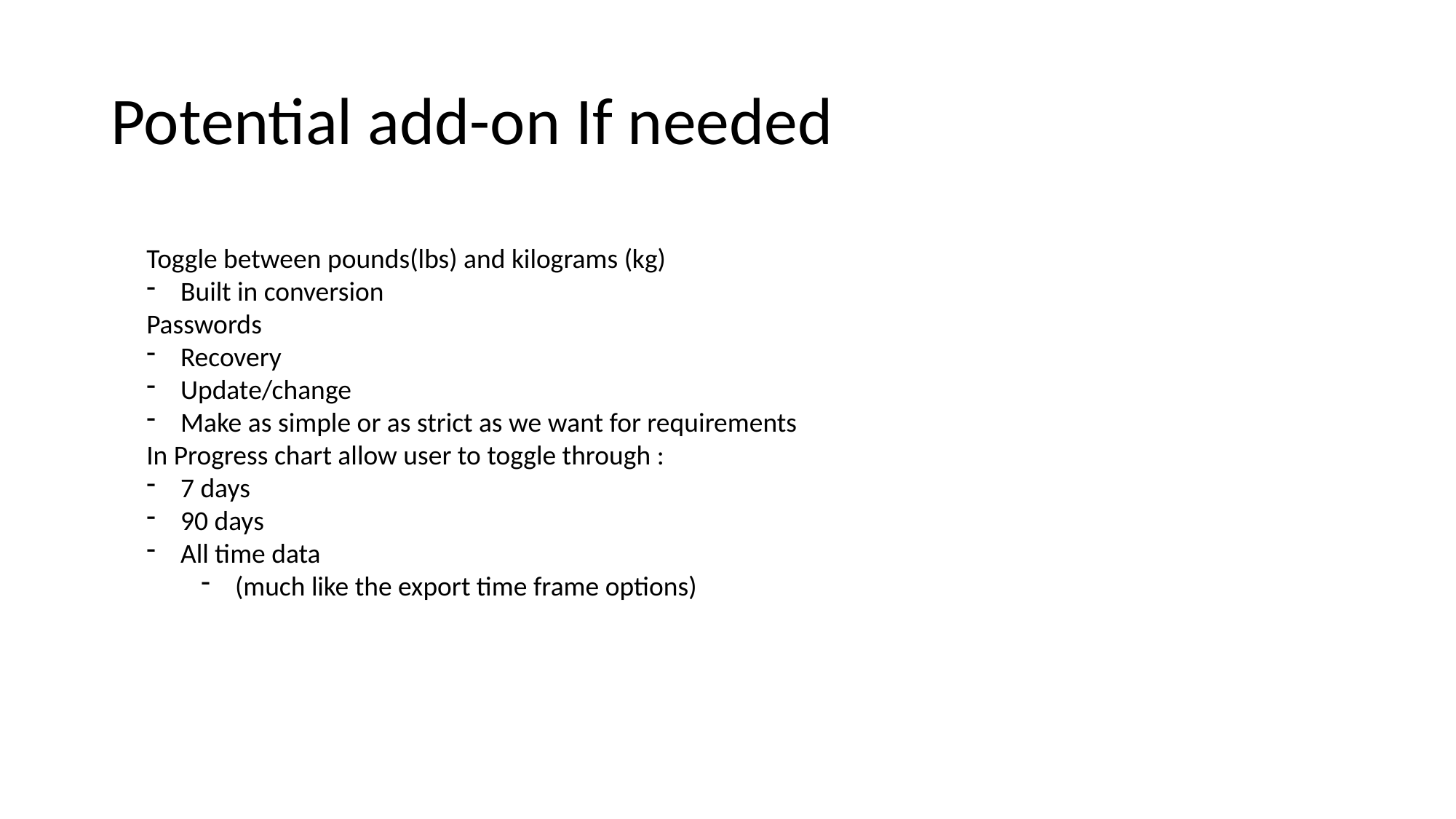

# Potential add-on If needed
Toggle between pounds(lbs) and kilograms (kg)
Built in conversion
Passwords
Recovery
Update/change
Make as simple or as strict as we want for requirements
In Progress chart allow user to toggle through :
7 days
90 days
All time data
(much like the export time frame options)